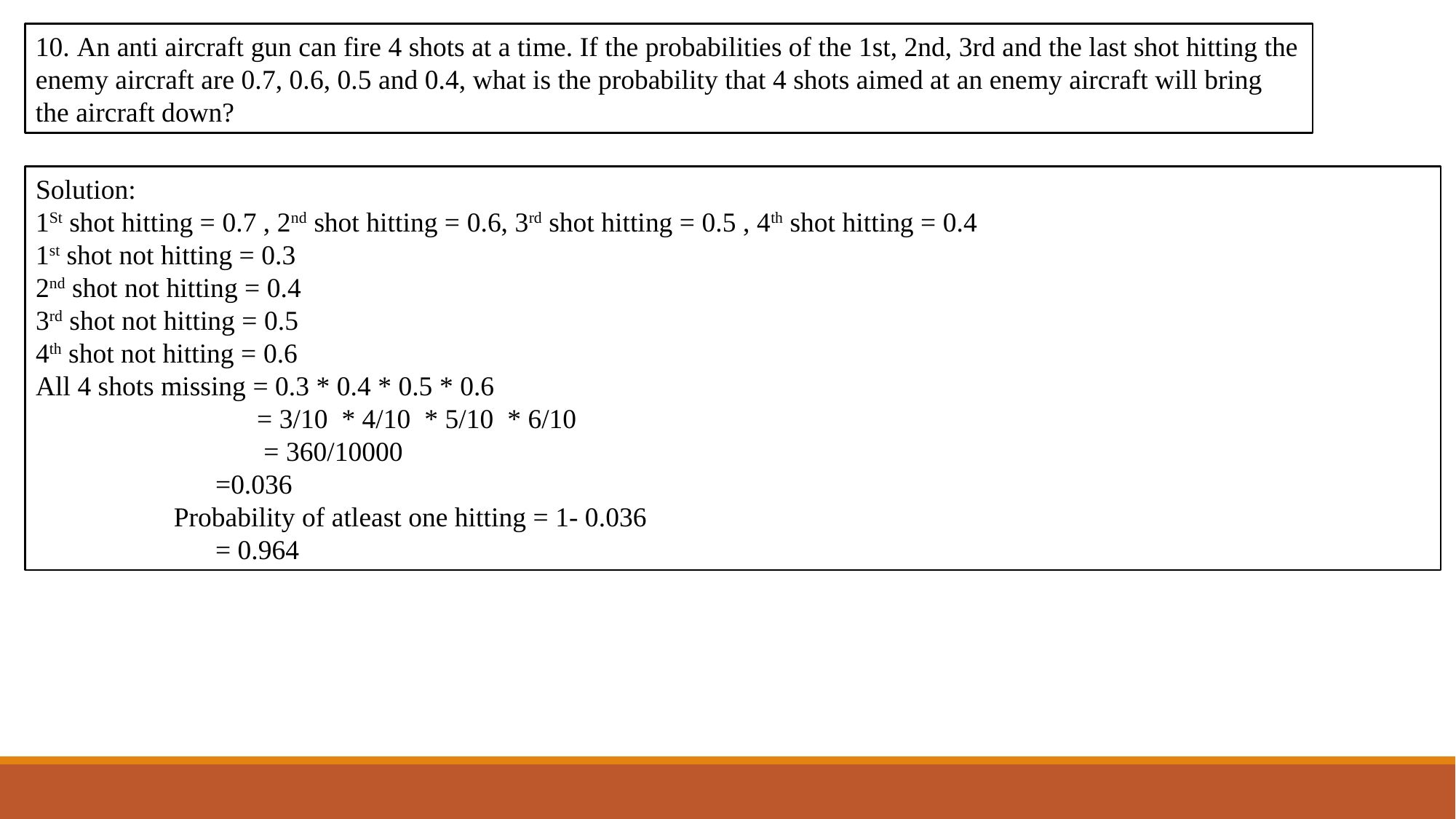

10. An anti aircraft gun can fire 4 shots at a time. If the probabilities of the 1st, 2nd, 3rd and the last shot hitting the enemy aircraft are 0.7, 0.6, 0.5 and 0.4, what is the probability that 4 shots aimed at an enemy aircraft will bring the aircraft down?
Solution:
1St shot hitting = 0.7 , 2nd shot hitting = 0.6, 3rd shot hitting = 0.5 , 4th shot hitting = 0.4
1st shot not hitting = 0.3
2nd shot not hitting = 0.4
3rd shot not hitting = 0.5
4th shot not hitting = 0.6
All 4 shots missing = 0.3 * 0.4 * 0.5 * 0.6
                                = 3/10  * 4/10  * 5/10  * 6/10
                                 = 360/10000
                          =0.036
                    Probability of atleast one hitting = 1- 0.036
                          = 0.964